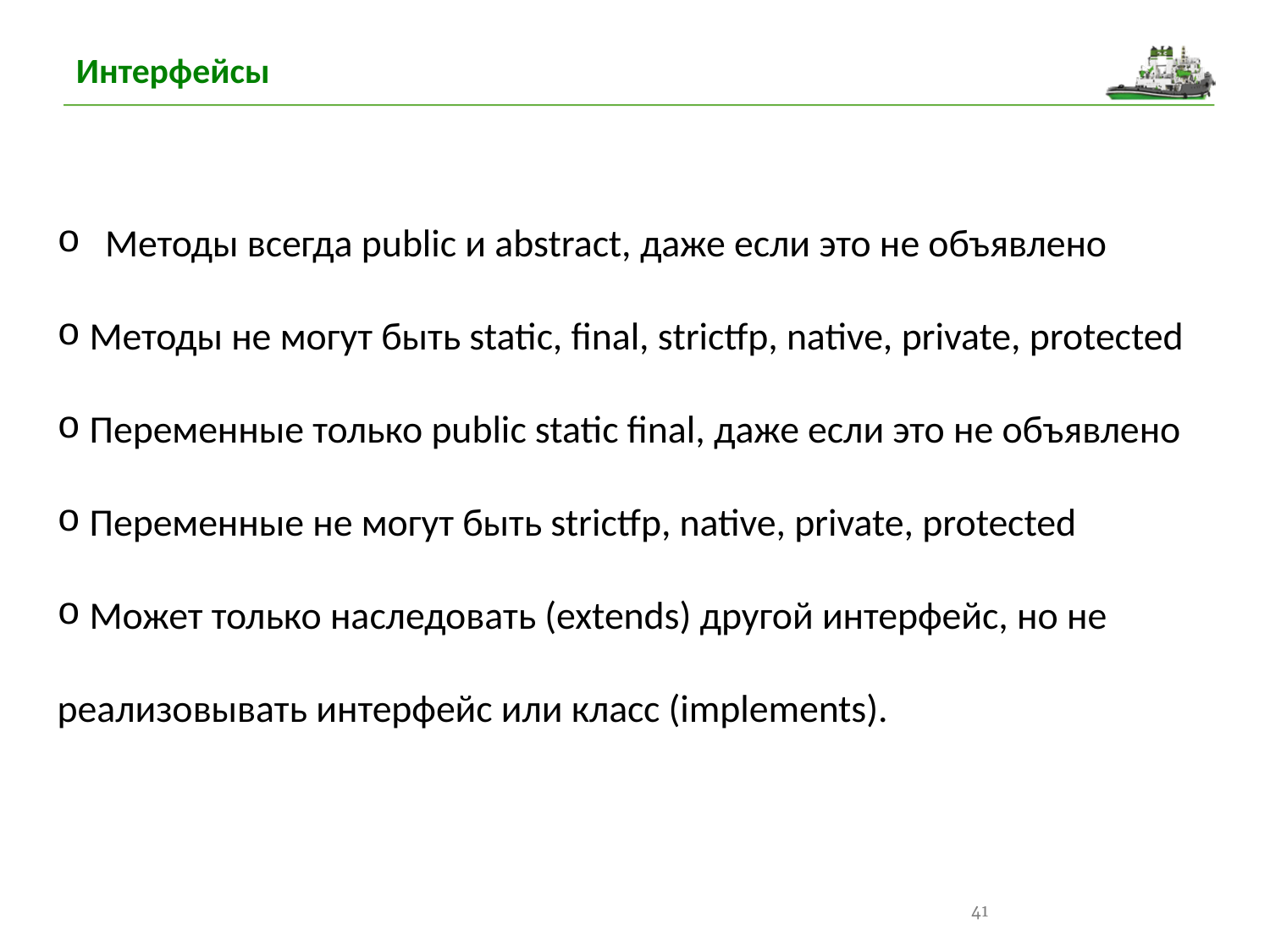

Интерфейсы
Методы всегда public и abstract, даже если это не объявлено
 Методы не могут быть static, final, strictfp, native, private, protected
 Переменные только public static final, даже если это не объявлено
 Переменные не могут быть strictfp, native, private, protected
 Может только наследовать (extends) другой интерфейс, но не реализовывать интерфейс или класс (implements).
41